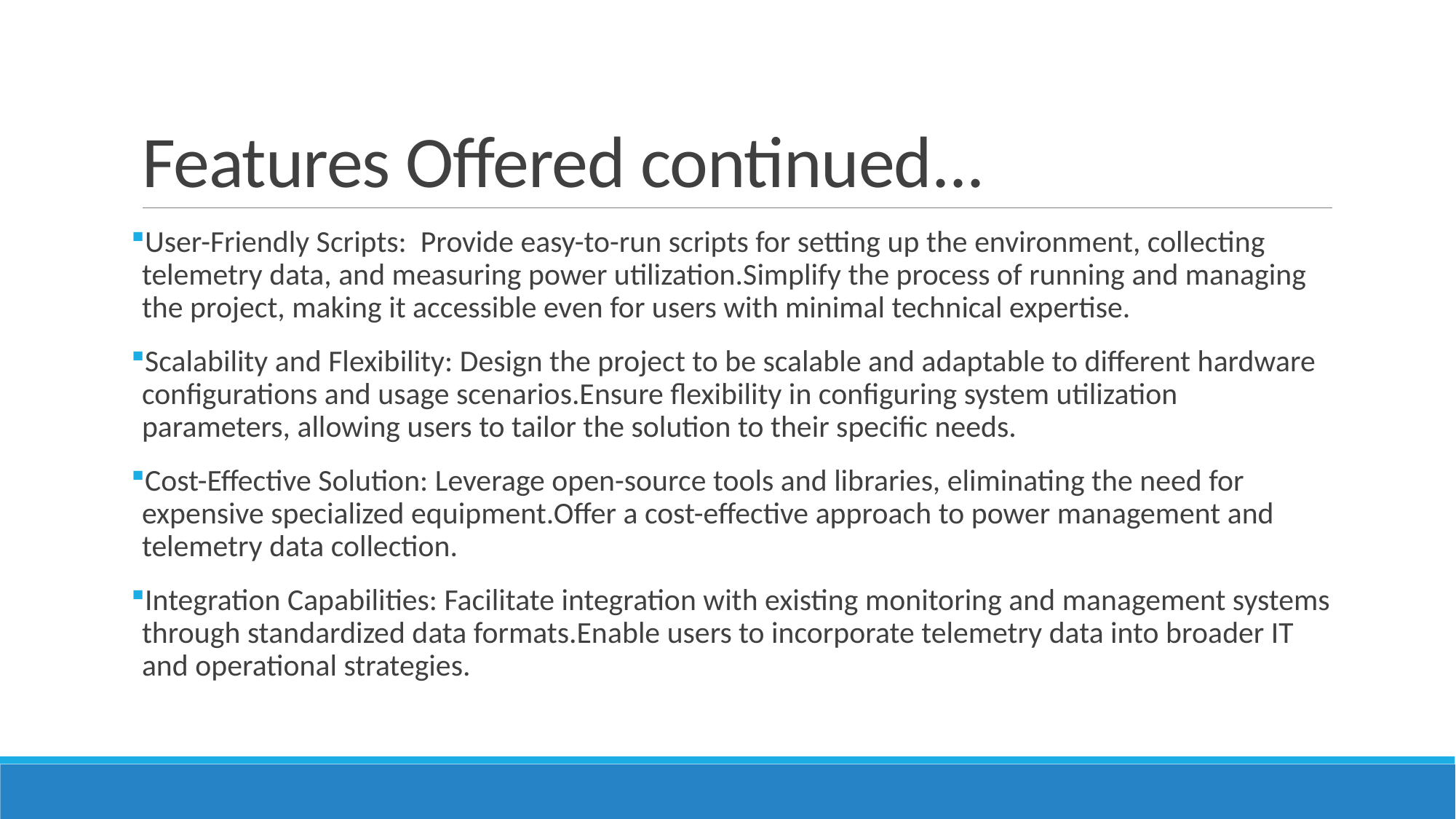

# Features Offered continued...
User-Friendly Scripts:  Provide easy-to-run scripts for setting up the environment, collecting telemetry data, and measuring power utilization.Simplify the process of running and managing the project, making it accessible even for users with minimal technical expertise.
Scalability and Flexibility: Design the project to be scalable and adaptable to different hardware configurations and usage scenarios.Ensure flexibility in configuring system utilization parameters, allowing users to tailor the solution to their specific needs.
Cost-Effective Solution: Leverage open-source tools and libraries, eliminating the need for expensive specialized equipment.Offer a cost-effective approach to power management and telemetry data collection.
Integration Capabilities: Facilitate integration with existing monitoring and management systems through standardized data formats.Enable users to incorporate telemetry data into broader IT and operational strategies.